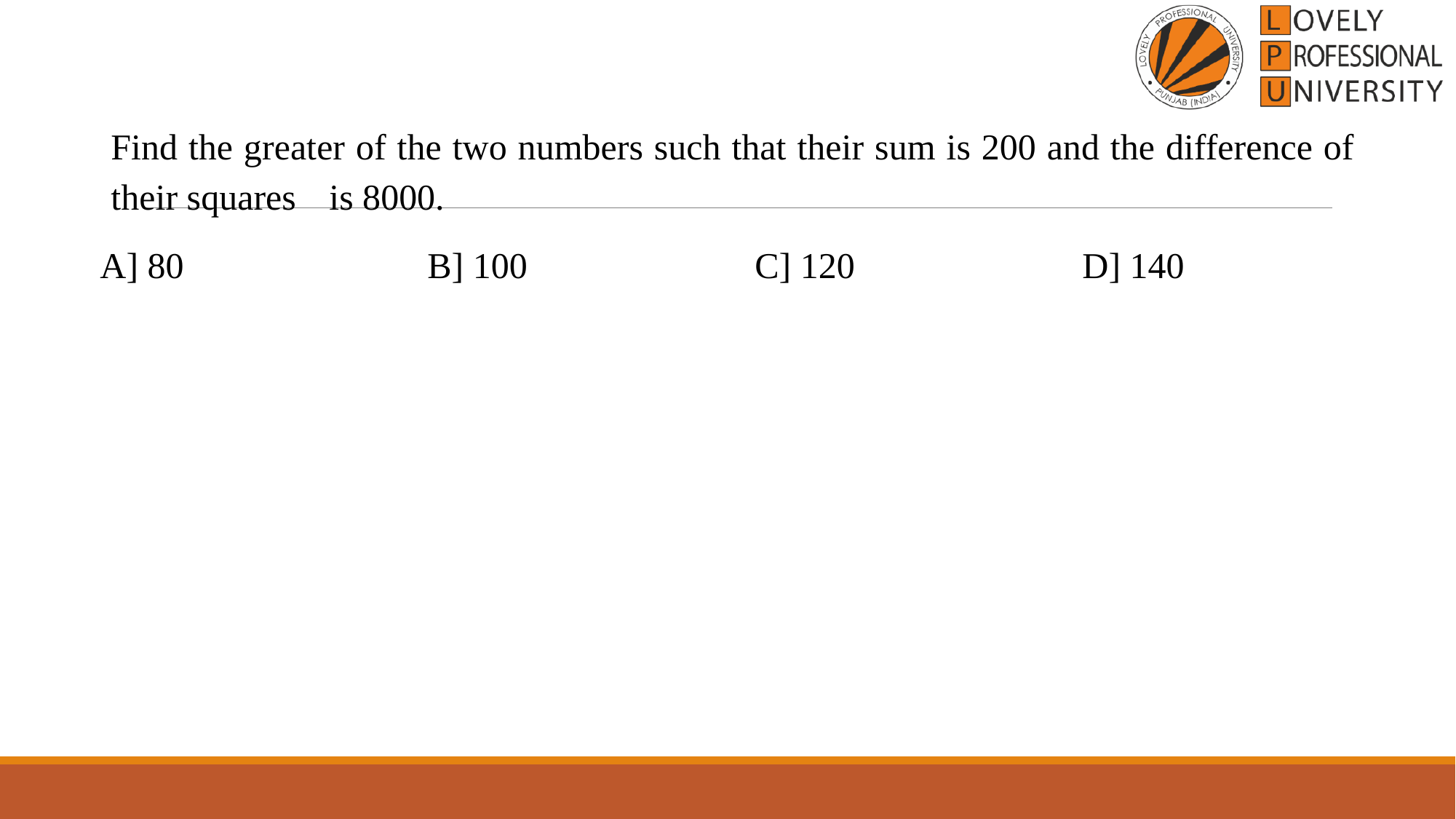

Find the greater of the two numbers such that their sum is 200 and the difference of their squares 	is 8000.
A] 80			B] 100			C] 120			D] 140